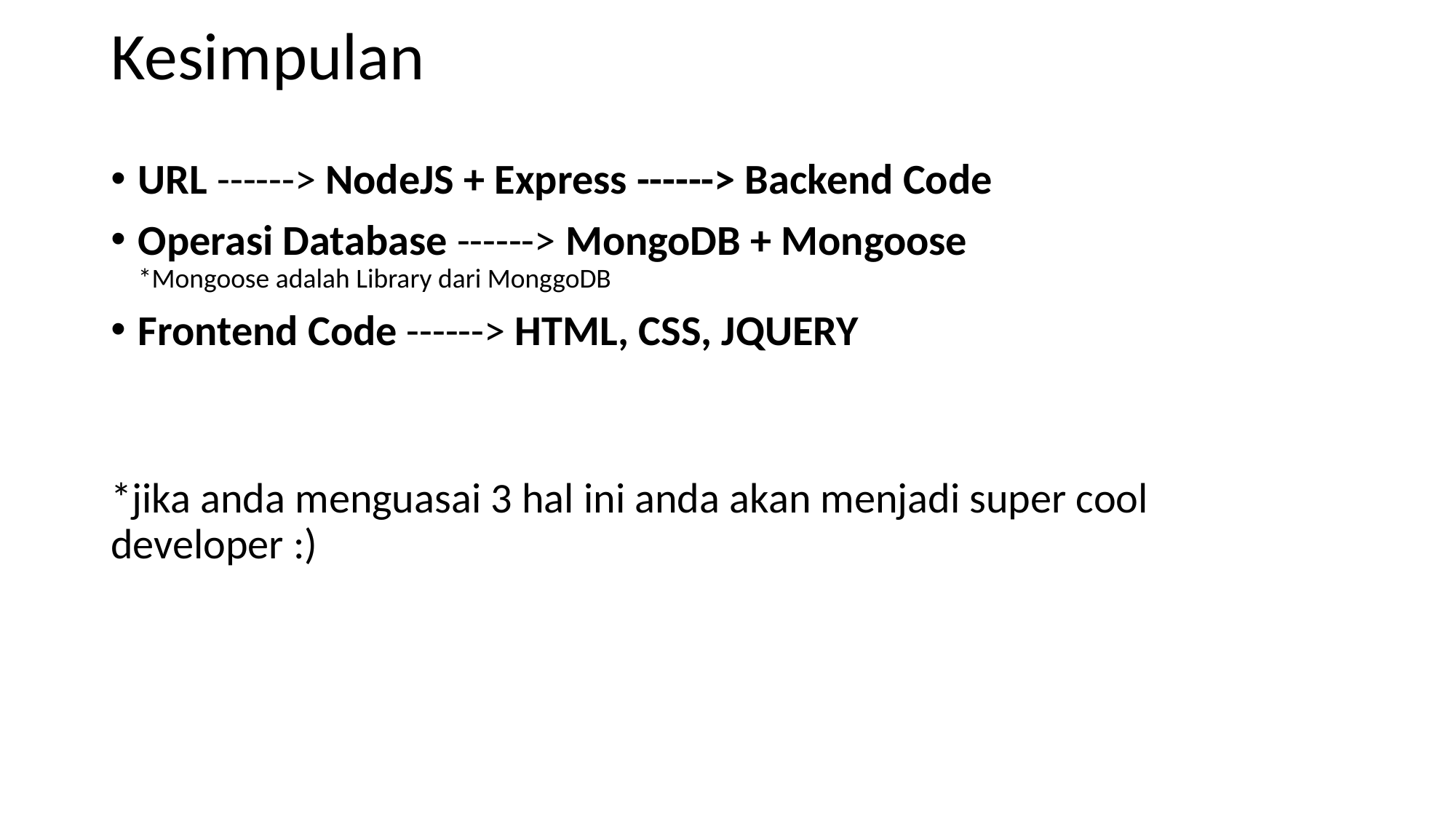

# Kesimpulan
URL ------> NodeJS + Express ------> Backend Code
Operasi Database ------> MongoDB + Mongoose
*Mongoose adalah Library dari MonggoDB
Frontend Code ------> HTML, CSS, JQUERY

*jika anda menguasai 3 hal ini anda akan menjadi super cool developer :)